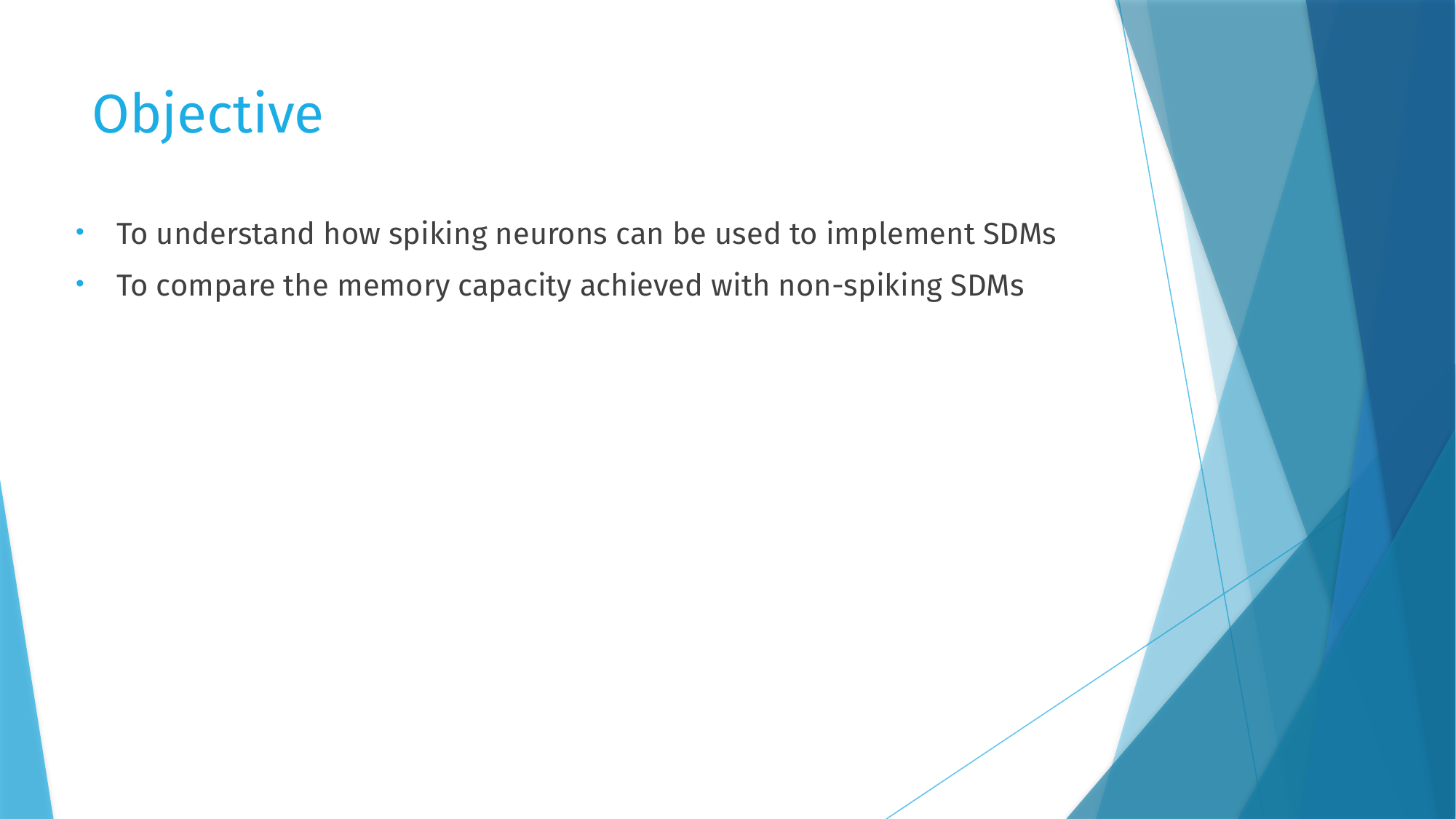

# Objective
To understand how spiking neurons can be used to implement SDMs
To compare the memory capacity achieved with non-spiking SDMs